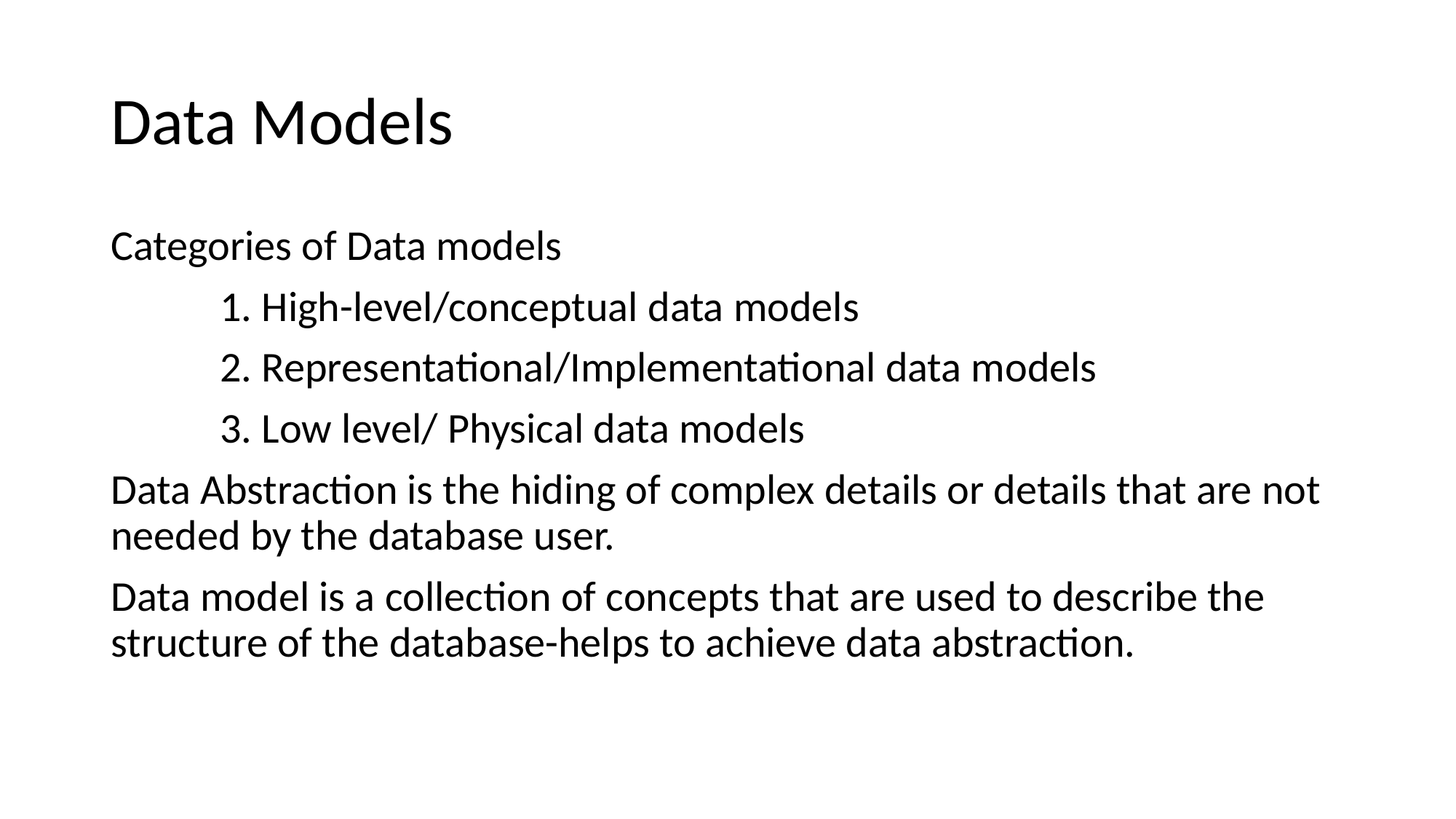

# Data Models
Categories of Data models
	1. High-level/conceptual data models
	2. Representational/Implementational data models
	3. Low level/ Physical data models
Data Abstraction is the hiding of complex details or details that are not needed by the database user.
Data model is a collection of concepts that are used to describe the structure of the database-helps to achieve data abstraction.